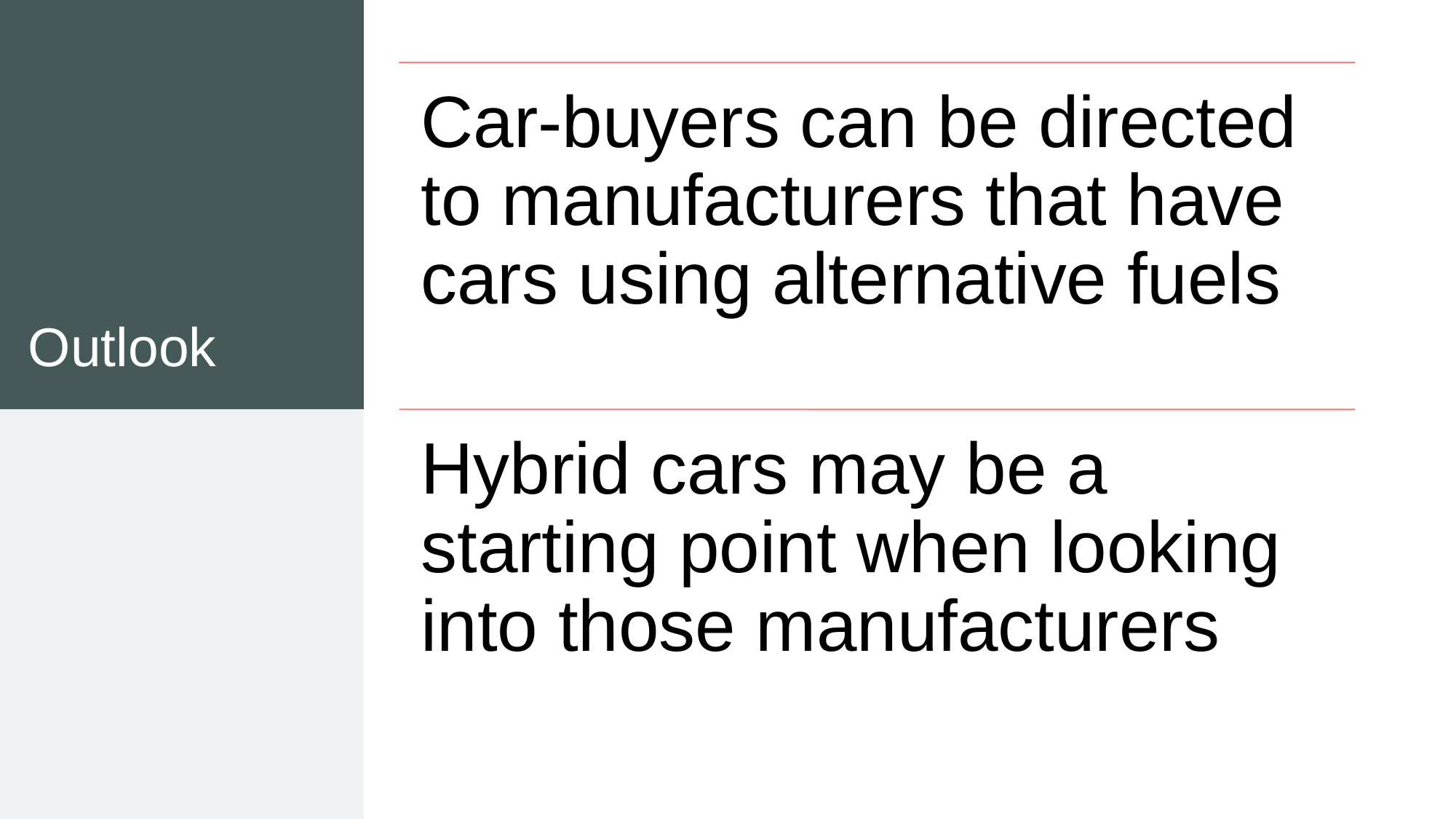

# Outlook

Car-buyers can be directed to manufacturers that have cars using alternative fuels
Hybrid cars may be a starting point when looking into those manufacturers